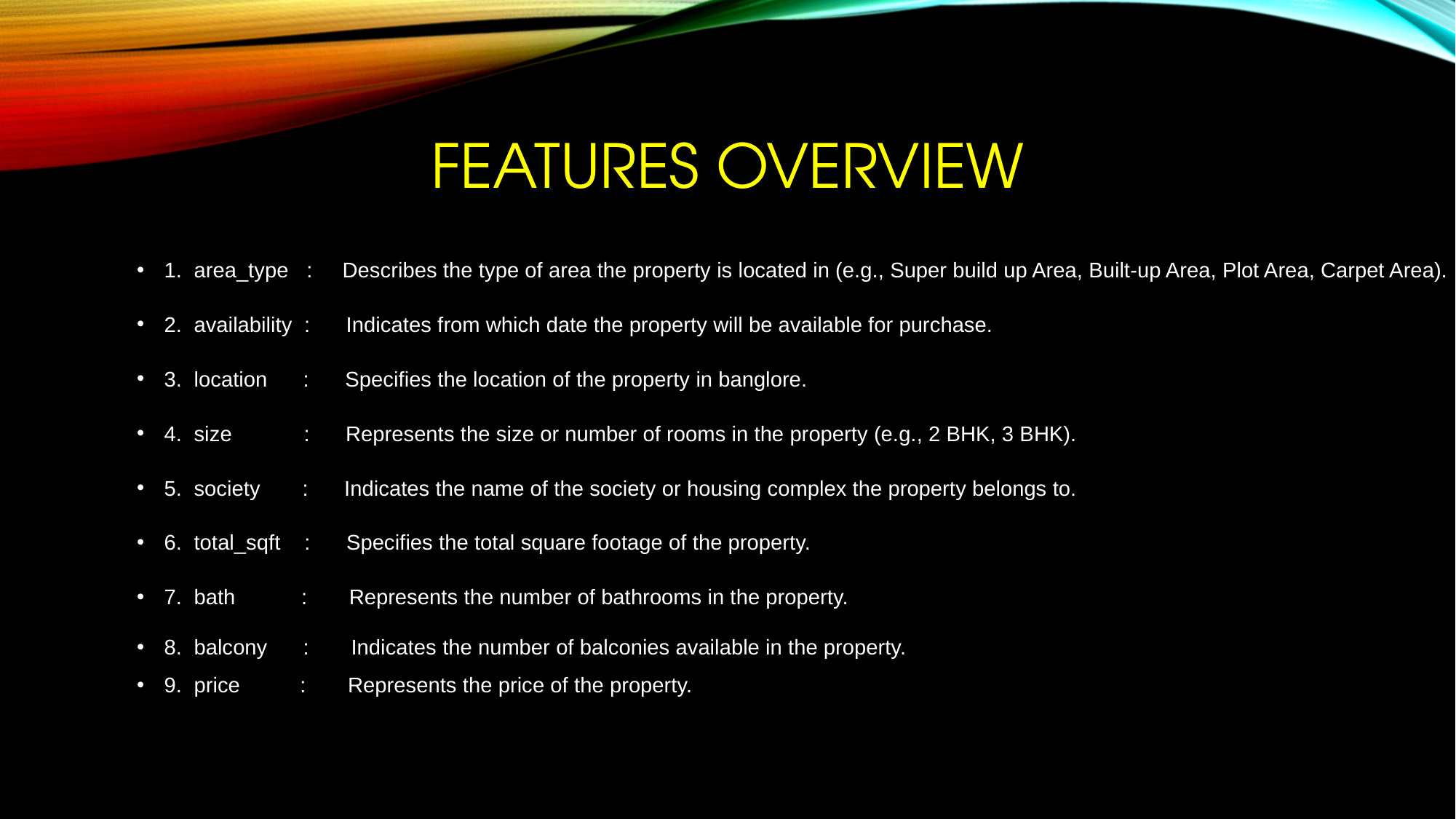

# Features overview
1.  area_type   :     Describes the type of area the property is located in (e.g., Super build up Area, Built-up Area, Plot Area, Carpet Area).
2.  availability  :      Indicates from which date the property will be available for purchase.
3.  location      :      Specifies the location of the property in banglore.
4.  size            :      Represents the size or number of rooms in the property (e.g., 2 BHK, 3 BHK).
5.  society       :      Indicates the name of the society or housing complex the property belongs to.
6.  total_sqft    :      Specifies the total square footage of the property.
7.  bath           :       Represents the number of bathrooms in the property.
8.  balcony      :       Indicates the number of balconies available in the property.
9.  price          :       Represents the price of the property.